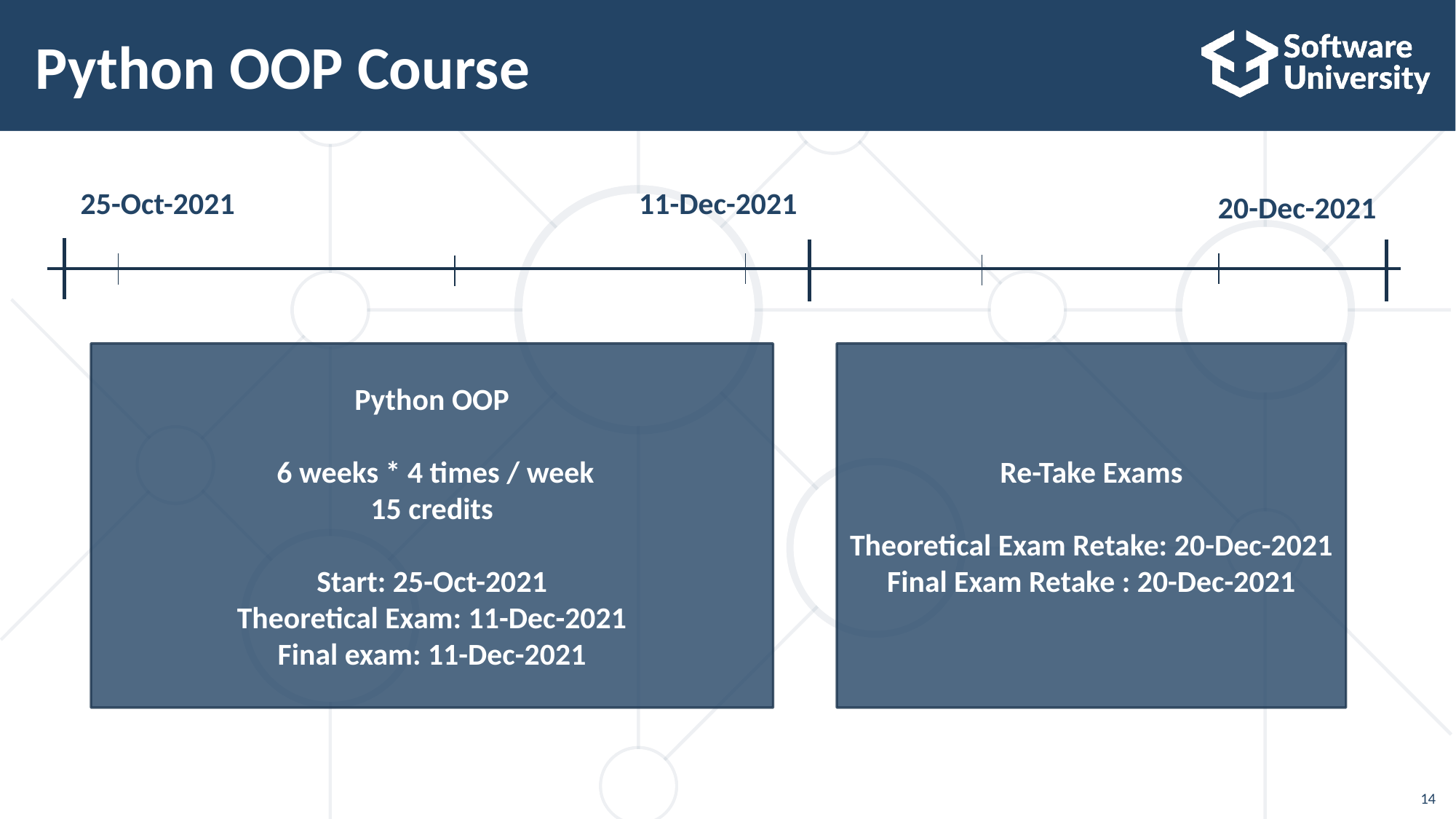

# Python OOP Course
25-Oct-2021
11-Dec-2021
20-Dec-2021
Python OOP

 6 weeks * 4 times / week
15 credits

Start: 25-Oct-2021
Theoretical Exam: 11-Dec-2021
Final exam: 11-Dec-2021
Re-Take Exams

Theoretical Exam Retake: 20-Dec-2021
Final Exam Retake : 20-Dec-2021
14